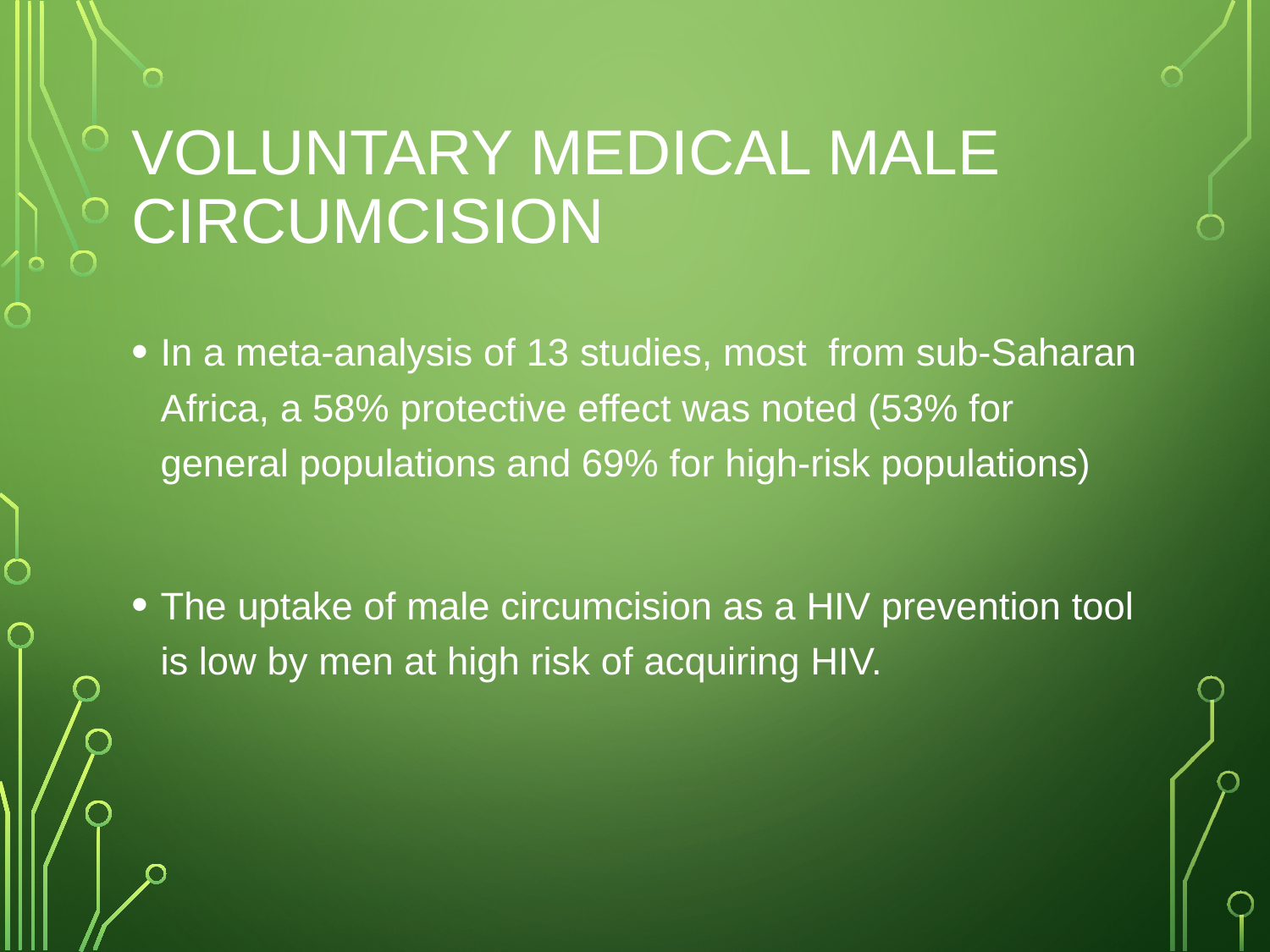

# Voluntary medical male circumcision
In a meta-analysis of 13 studies, most  from sub-Saharan Africa, a 58% protective effect was noted (53% for general populations and 69% for high-risk populations)

The uptake of male circumcision as a HIV prevention tool is low by men at high risk of acquiring HIV.